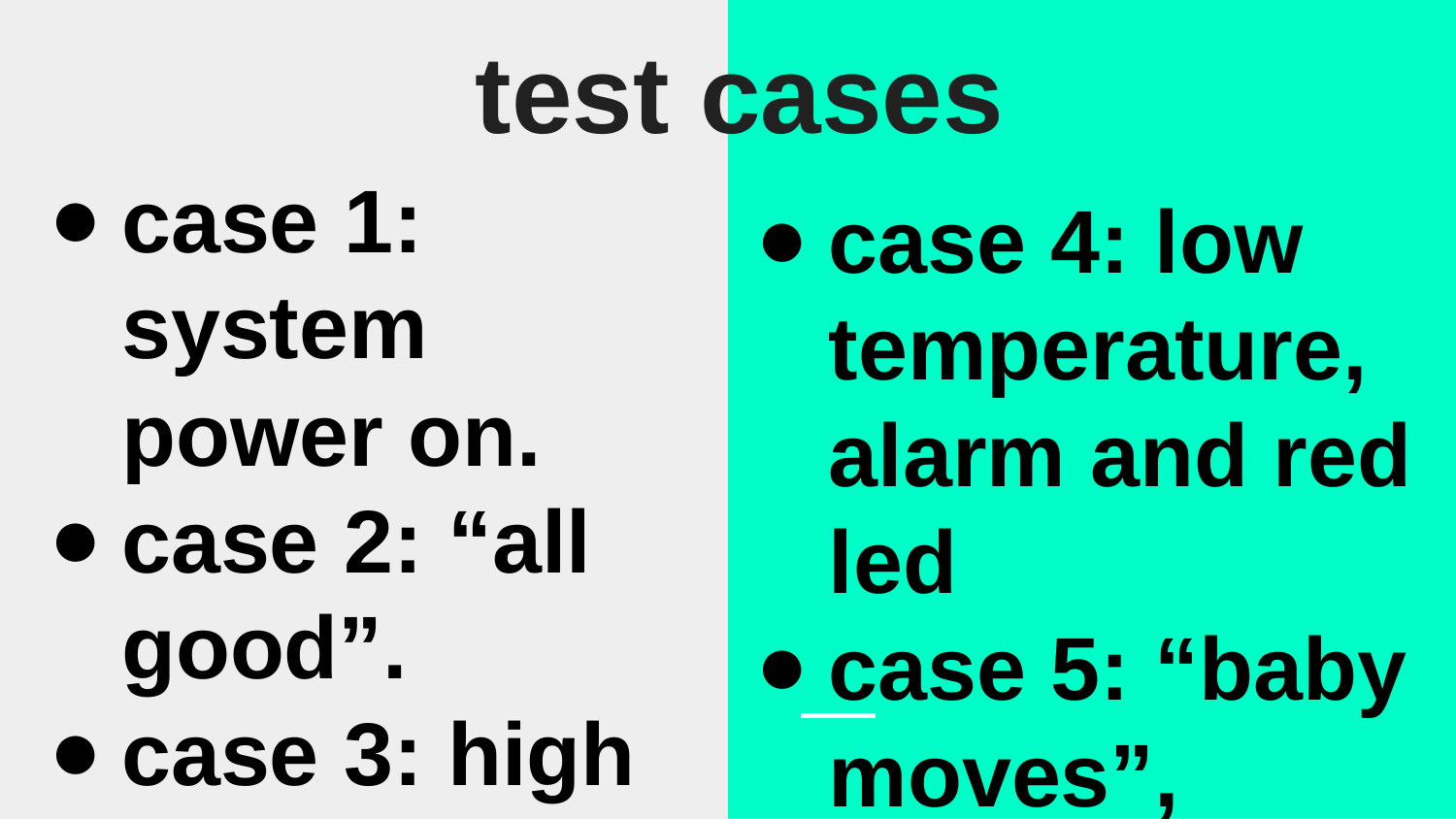

# test cases
case 1: system power on.
case 2: “all good”.
case 3: high temperature, alarm and red led.
case 4: low temperature, alarm and red led
case 5: “baby moves”, alarm, blue led.